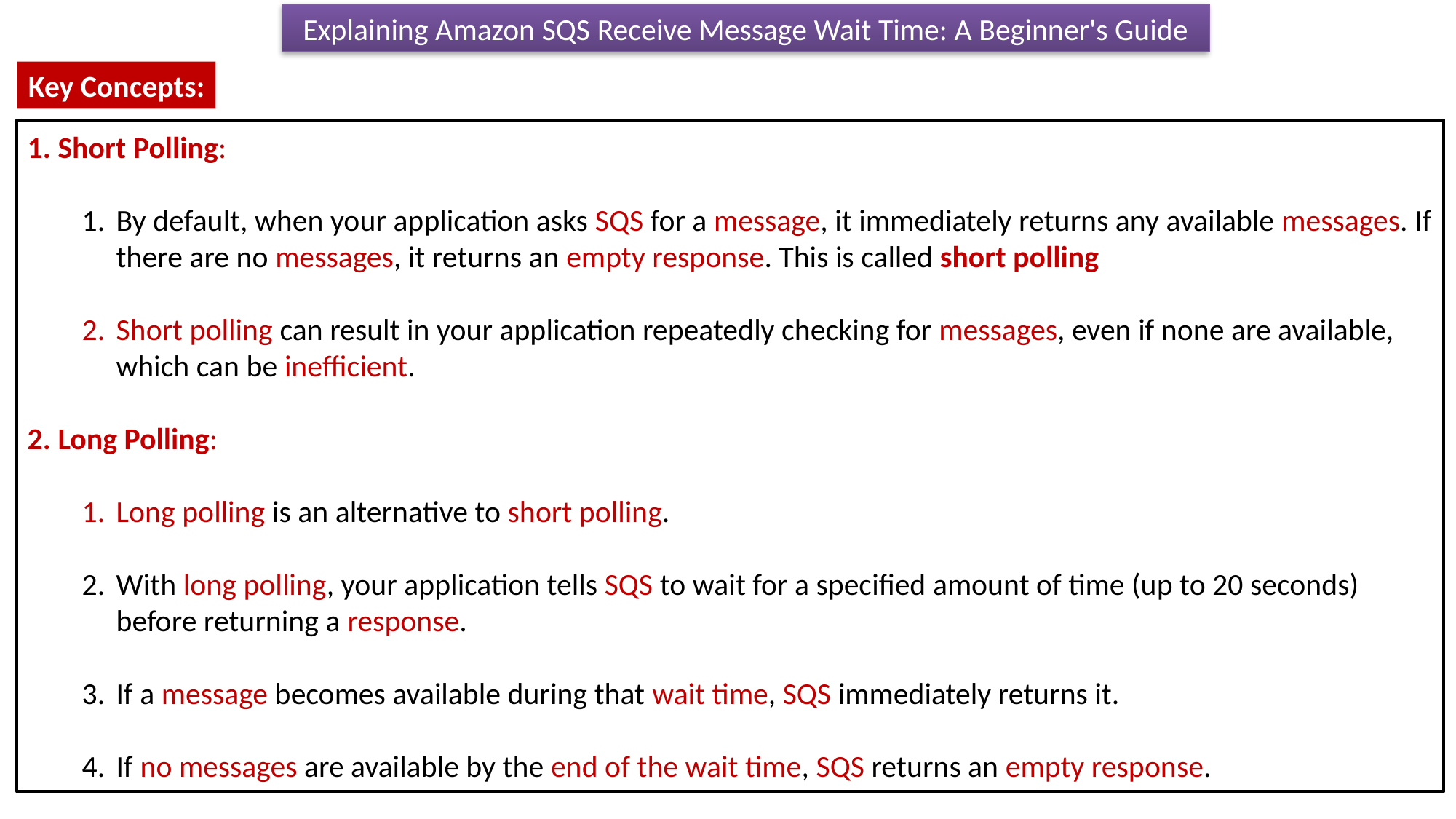

Explaining Amazon SQS Receive Message Wait Time: A Beginner's Guide

Key Concepts:
 Short Polling:
By default, when your application asks SQS for a message, it immediately returns any available messages. If there are no messages, it returns an empty response. This is called short polling
Short polling can result in your application repeatedly checking for messages, even if none are available, which can be inefficient.
 Long Polling:
Long polling is an alternative to short polling.
With long polling, your application tells SQS to wait for a specified amount of time (up to 20 seconds) before returning a response.
If a message becomes available during that wait time, SQS immediately returns it.
If no messages are available by the end of the wait time, SQS returns an empty response.